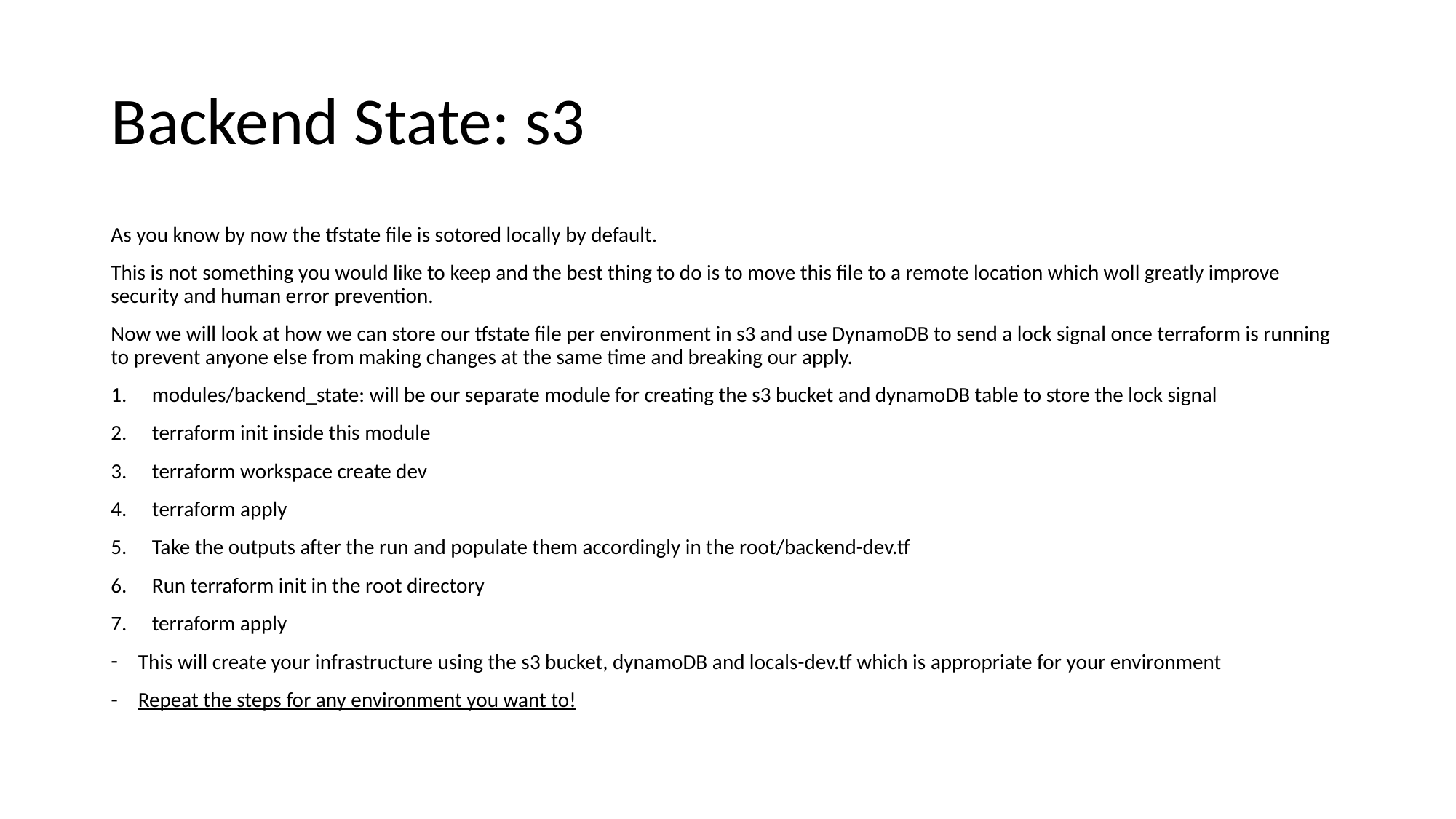

# Backend State: s3
As you know by now the tfstate file is sotored locally by default.
This is not something you would like to keep and the best thing to do is to move this file to a remote location which woll greatly improve security and human error prevention.
Now we will look at how we can store our tfstate file per environment in s3 and use DynamoDB to send a lock signal once terraform is running to prevent anyone else from making changes at the same time and breaking our apply.
modules/backend_state: will be our separate module for creating the s3 bucket and dynamoDB table to store the lock signal
terraform init inside this module
terraform workspace create dev
terraform apply
Take the outputs after the run and populate them accordingly in the root/backend-dev.tf
Run terraform init in the root directory
terraform apply
This will create your infrastructure using the s3 bucket, dynamoDB and locals-dev.tf which is appropriate for your environment
Repeat the steps for any environment you want to!